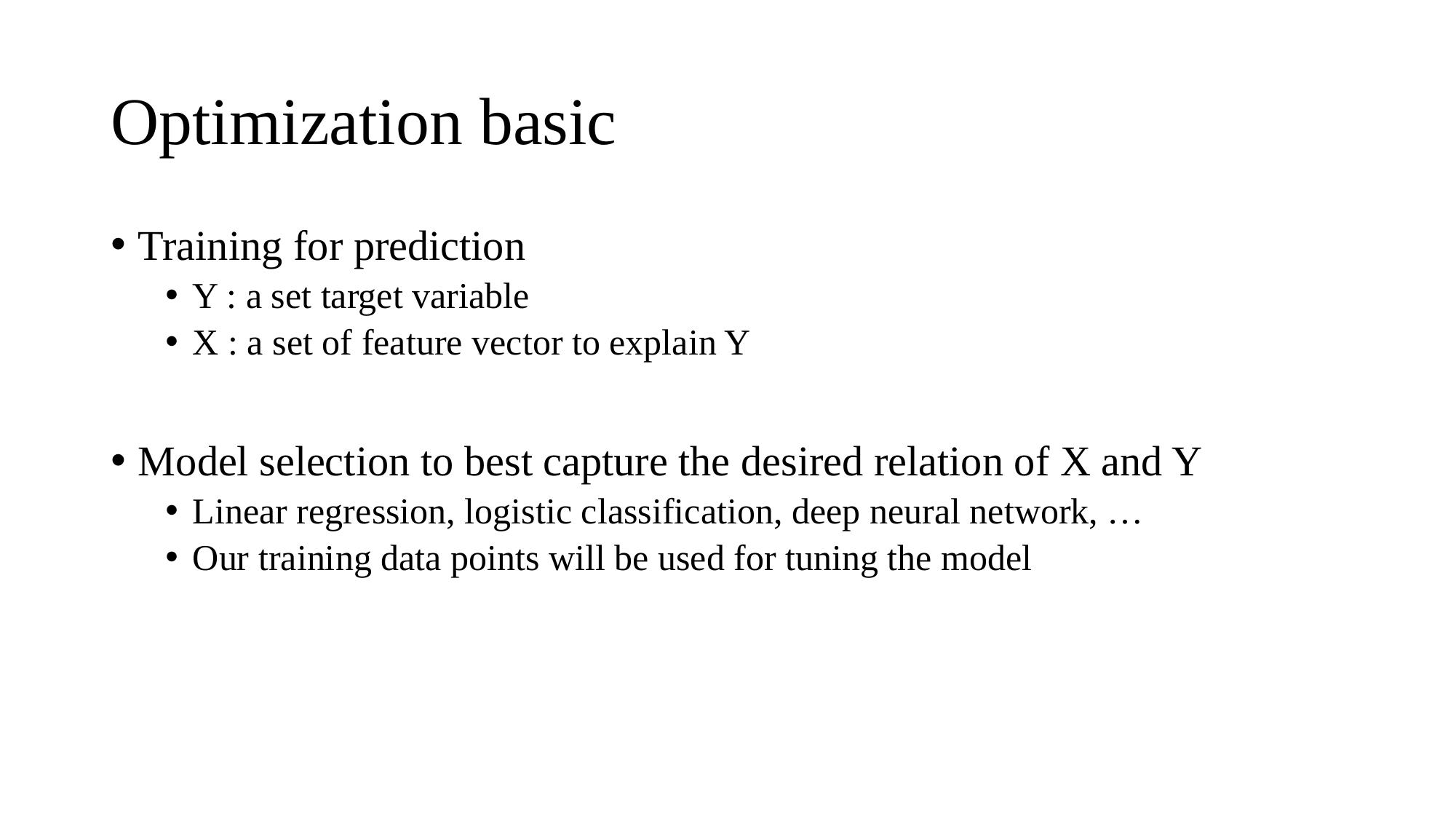

# Optimization basic
Training for prediction
Y : a set target variable
X : a set of feature vector to explain Y

Model selection to best capture the desired relation of X and Y
Linear regression, logistic classification, deep neural network, …
Our training data points will be used for tuning the model